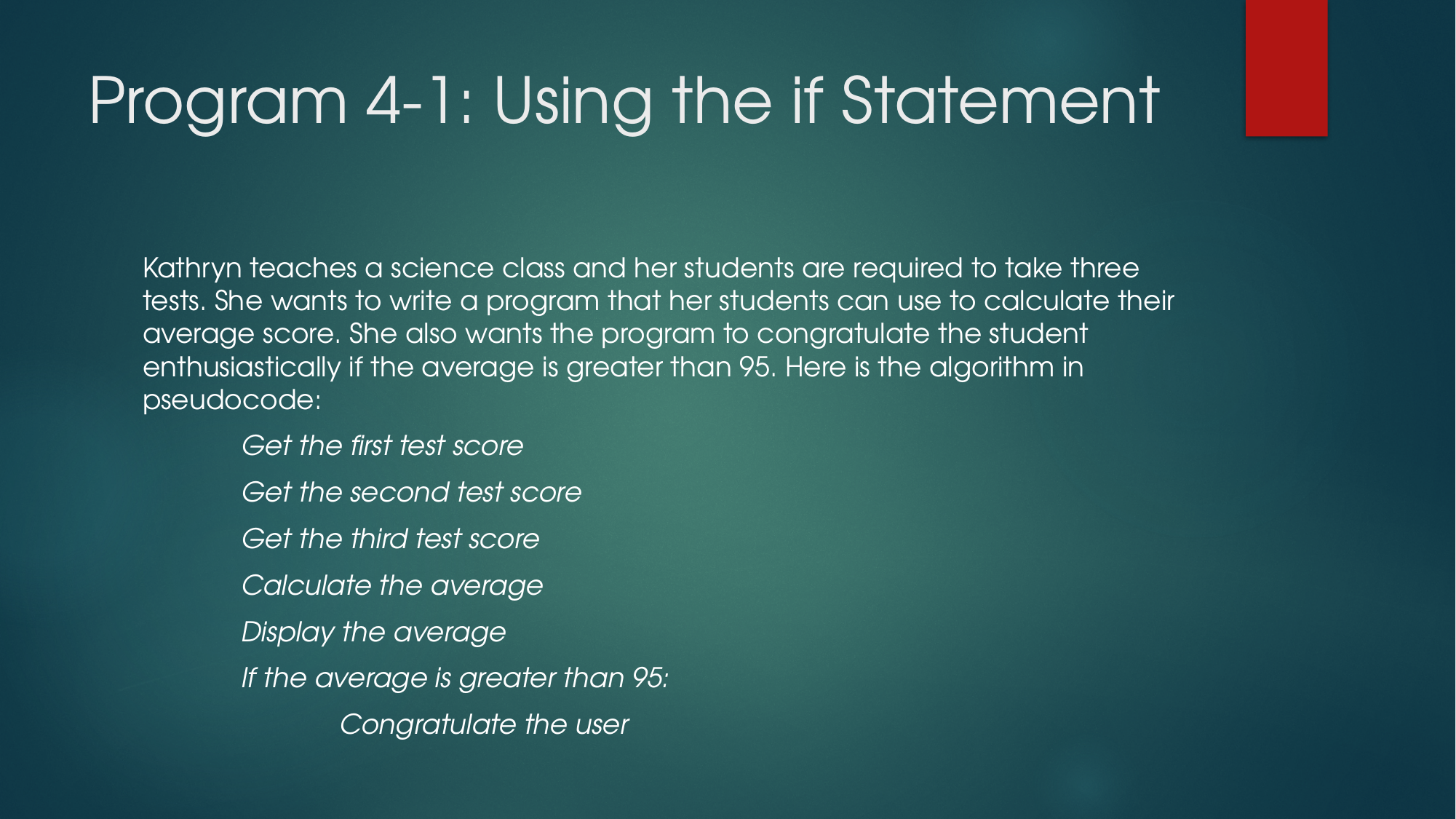

# Program 4-1: Using the if Statement
Kathryn teaches a science class and her students are required to take three tests. She wants to write a program that her students can use to calculate their average score. She also wants the program to congratulate the student enthusiastically if the average is greater than 95. Here is the algorithm in pseudocode:
	Get the first test score
	Get the second test score
	Get the third test score
	Calculate the average
	Display the average
	If the average is greater than 95:
		Congratulate the user